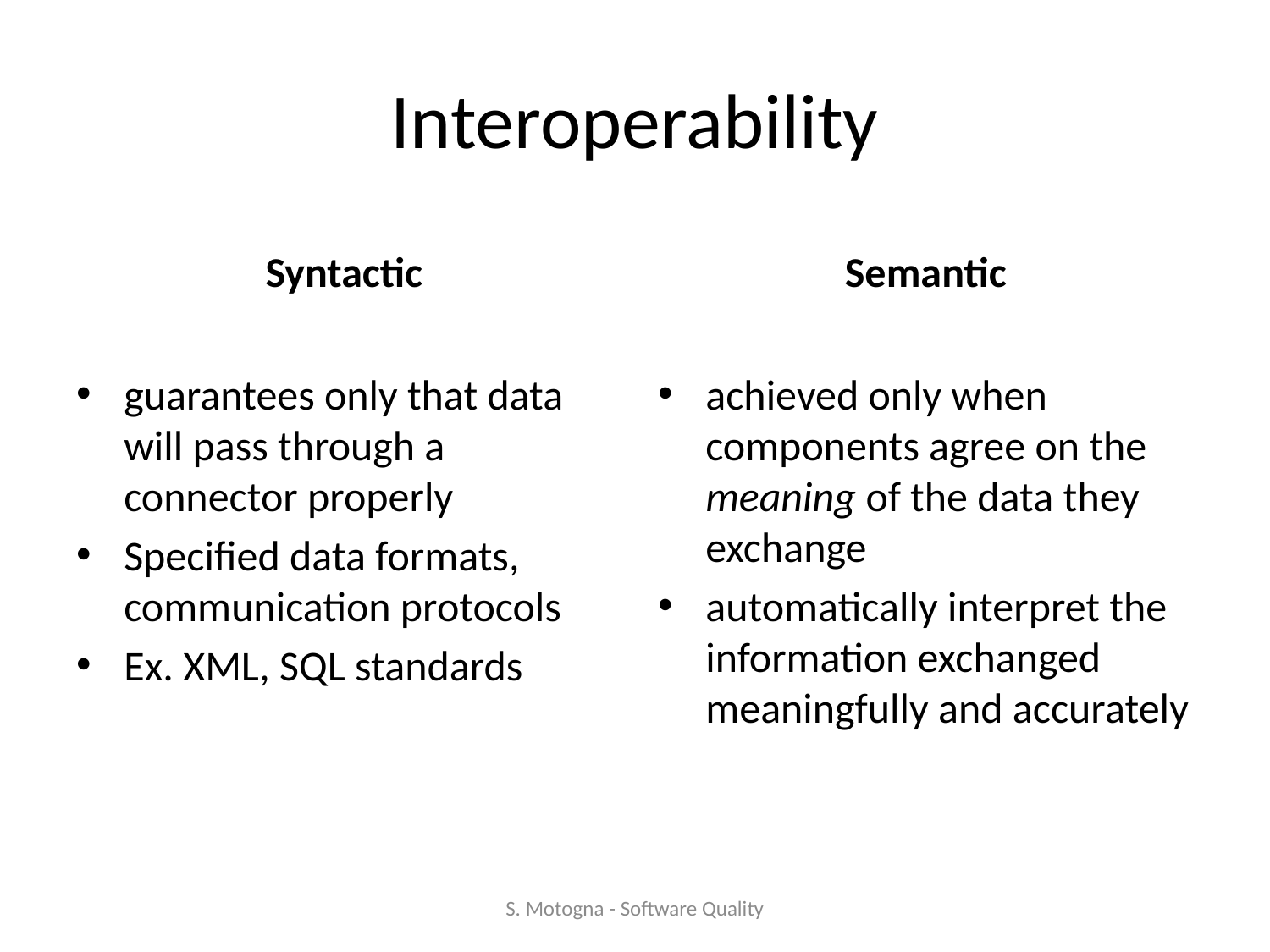

# Interoperability
Syntactic
Semantic

guarantees only that data will pass through a connector properly
Specified data formats, communication protocols
Ex. XML, SQL standards

achieved only when components agree on the meaning of the data they exchange
automatically interpret the information exchanged meaningfully and accurately
S. Motogna - Software Quality